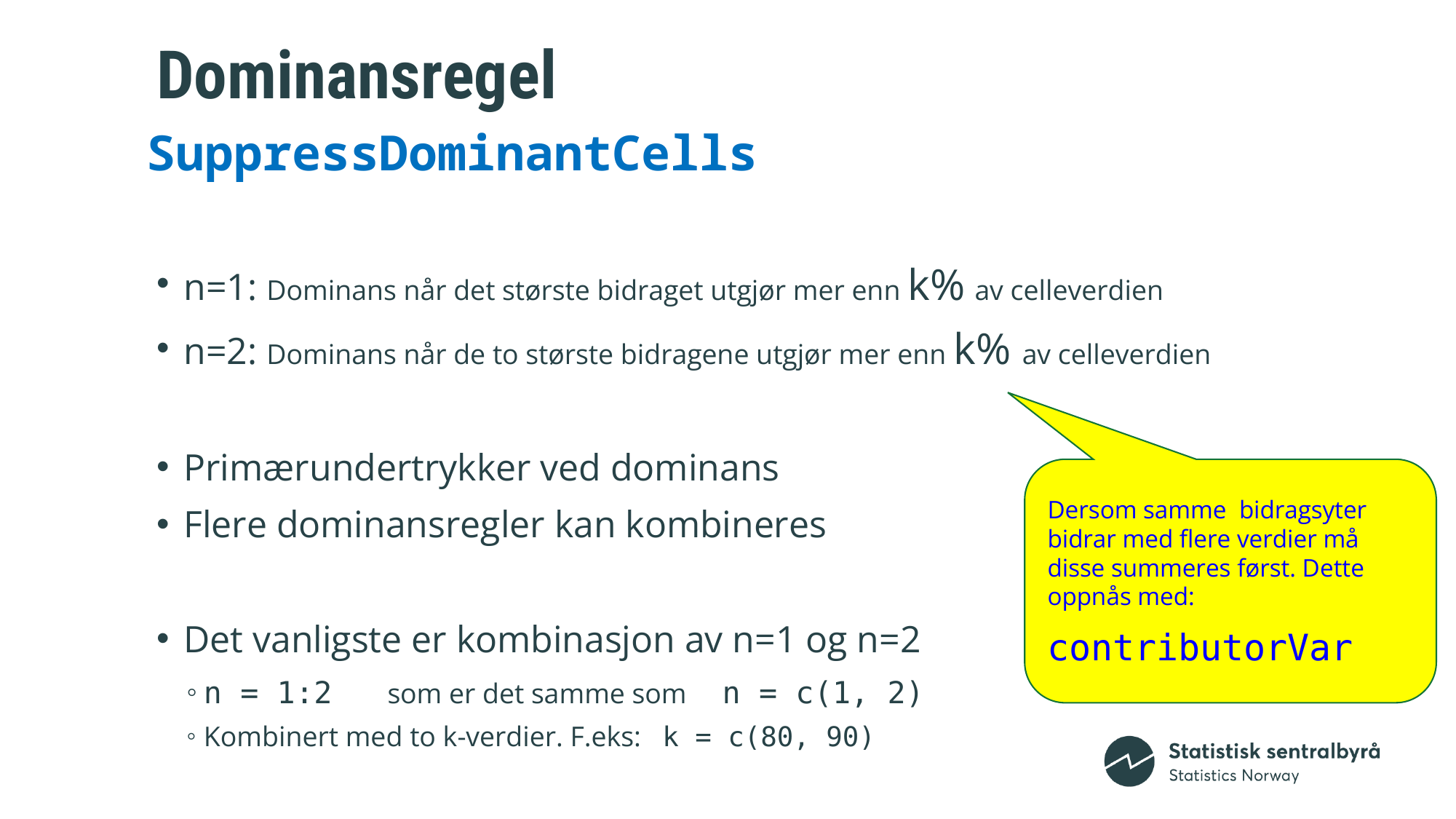

# Dominansregel
SuppressDominantCells
n=1: Dominans når det største bidraget utgjør mer enn k% av celleverdien
n=2: Dominans når de to største bidragene utgjør mer enn k% av celleverdien

Primærundertrykker ved dominans
Flere dominansregler kan kombineres

Det vanligste er kombinasjon av n=1 og n=2
n = 1:2   som er det samme som     n = c(1, 2)
Kombinert med to k-verdier. F.eks:   k = c(80, 90)
Dersom samme  bidragsyter bidrar med flere verdier må disse summeres først. Dette oppnås med:
contributorVar